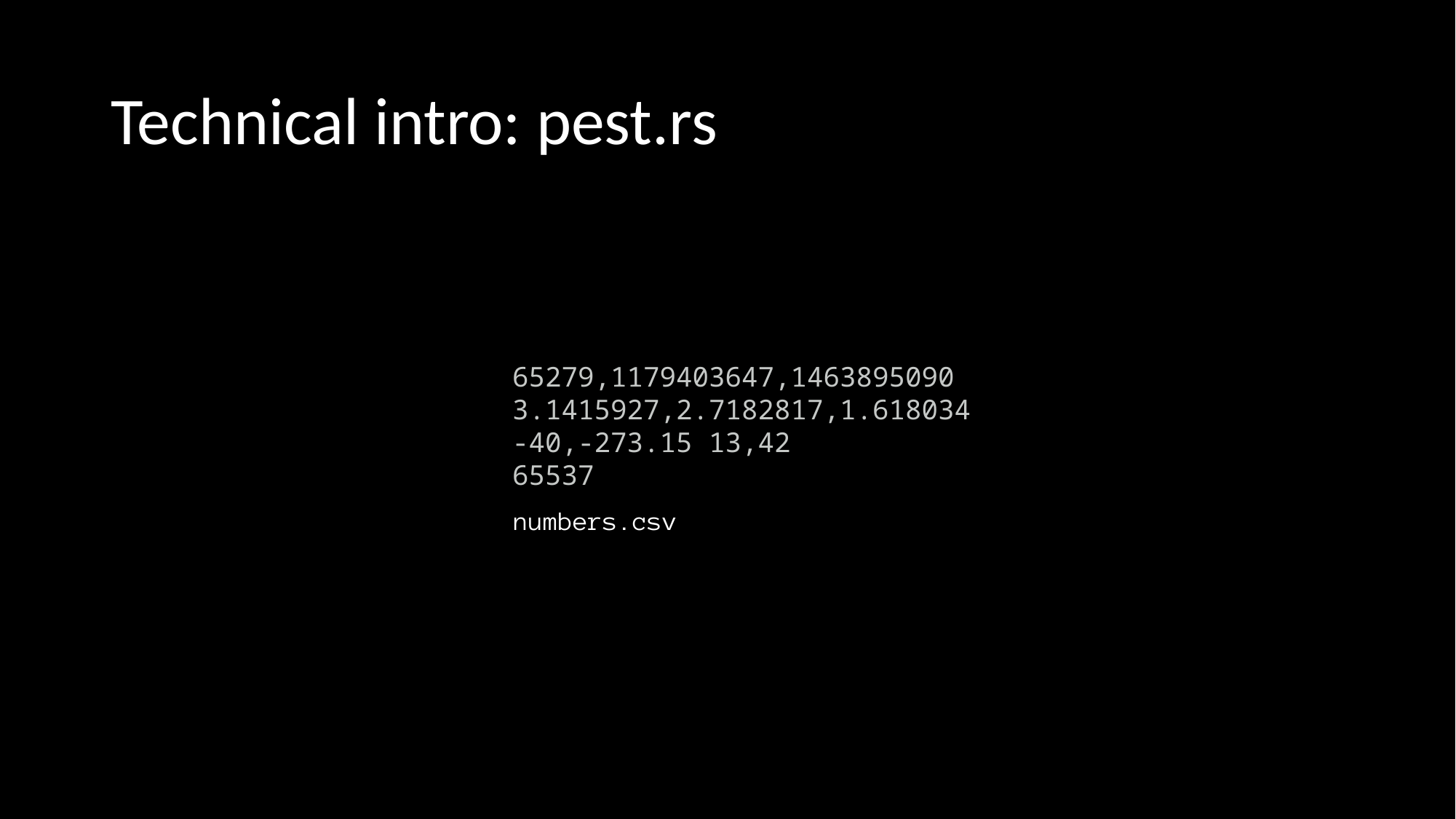

# Technical intro: pest.rs
65279,1179403647,1463895090 3.1415927,2.7182817,1.618034
-40,-273.15 13,42
65537
numbers.csv